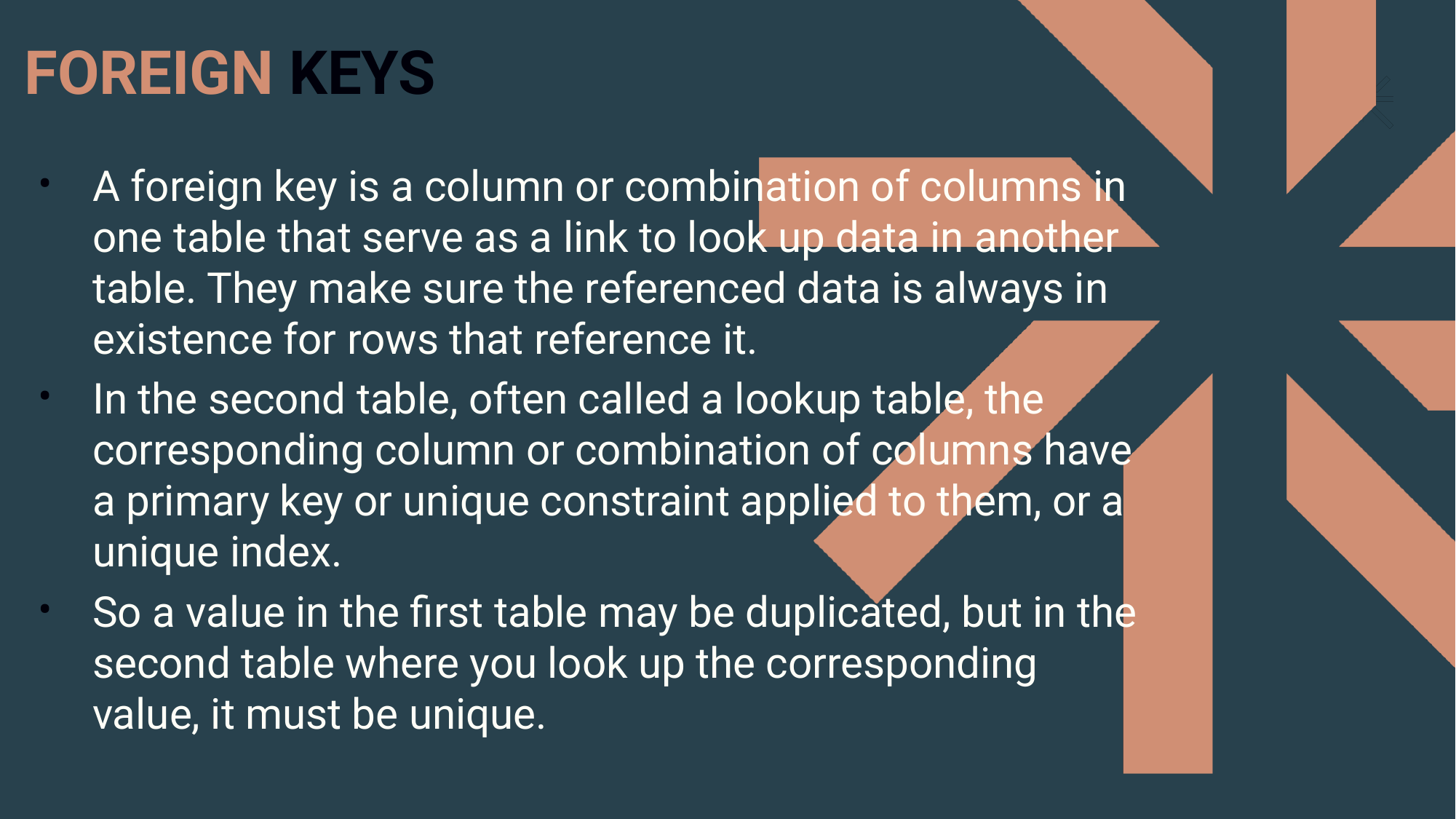

FOREIGN KEYS
A foreign key is a column or combination of columns in one table that serve as a link to look up data in another table. They make sure the referenced data is always in existence for rows that reference it.
In the second table, often called a lookup table, the corresponding column or combination of columns have a primary key or unique constraint applied to them, or a unique index.
So a value in the first table may be duplicated, but in the second table where you look up the corresponding value, it must be unique.